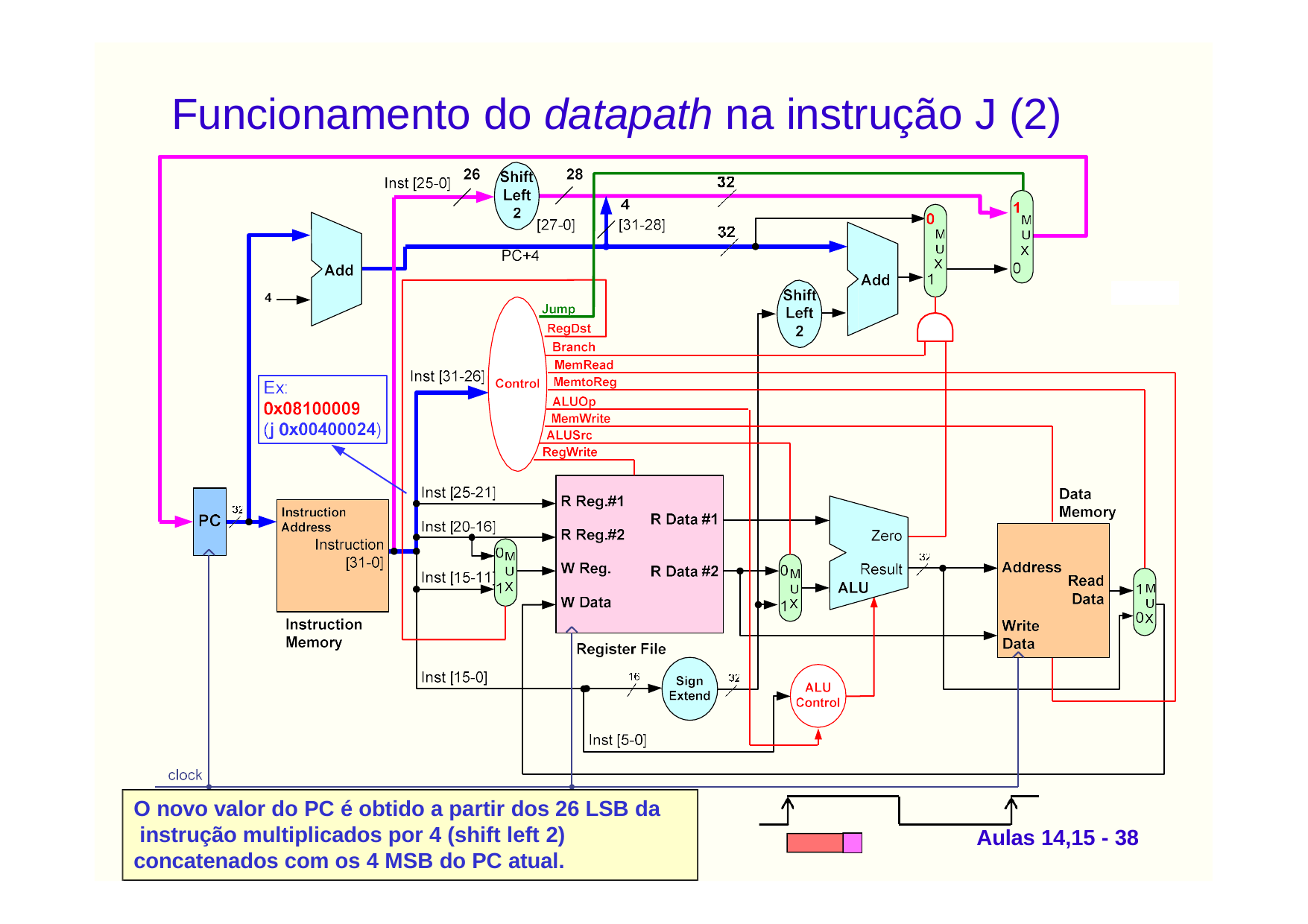

# Funcionamento do datapath na instrução J (2)

O novo valor do PC é obtido a partir dos 26 LSB da  instrução multiplicados por 4 (shift left 2)  concatenados com os 4 MSB do PC atual.

Aulas 14,15 - 38